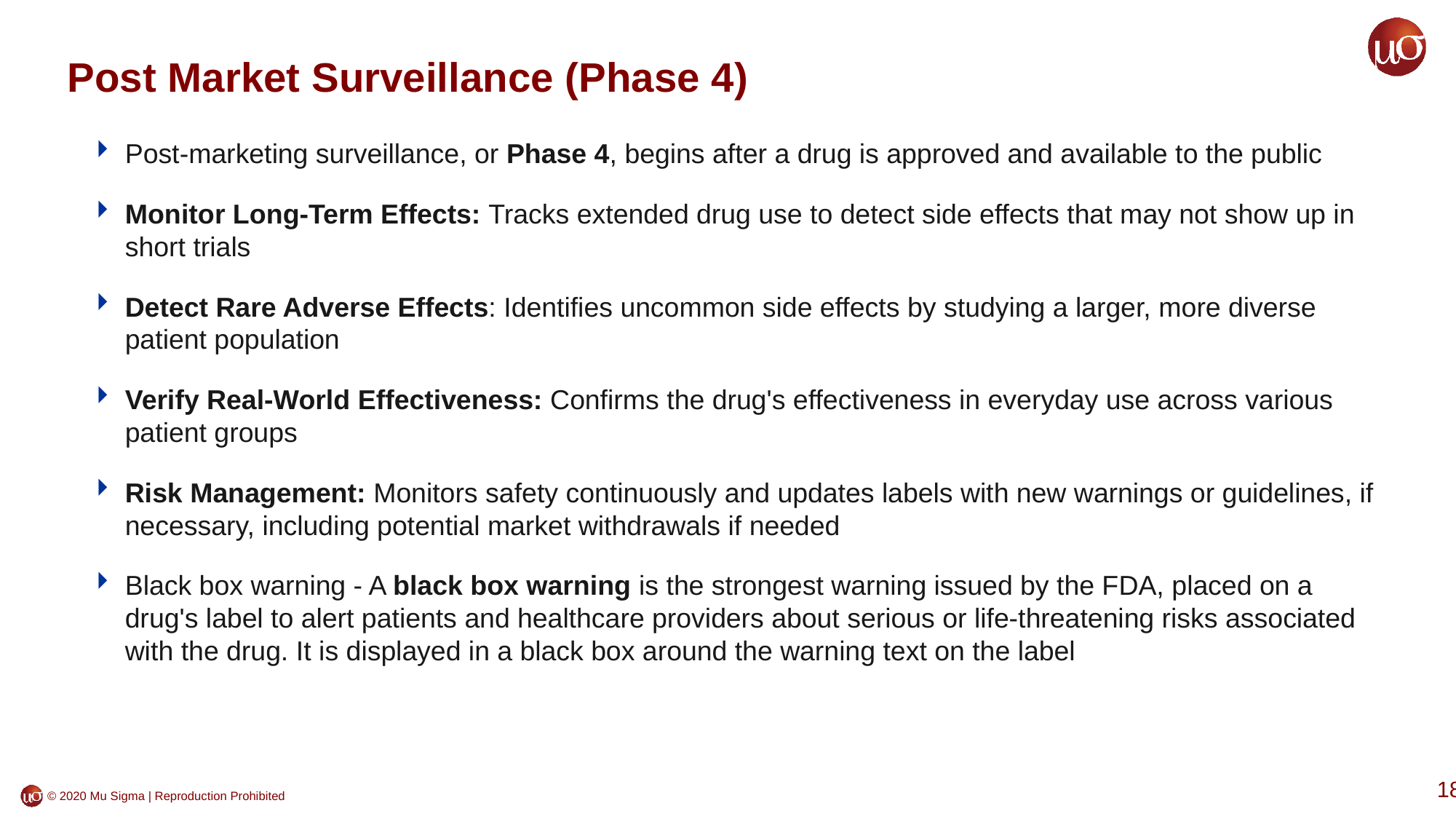

# Post Market Surveillance (Phase 4)
Post-marketing surveillance, or Phase 4, begins after a drug is approved and available to the public
Monitor Long-Term Effects: Tracks extended drug use to detect side effects that may not show up in short trials
Detect Rare Adverse Effects: Identifies uncommon side effects by studying a larger, more diverse patient population
Verify Real-World Effectiveness: Confirms the drug's effectiveness in everyday use across various patient groups
Risk Management: Monitors safety continuously and updates labels with new warnings or guidelines, if necessary, including potential market withdrawals if needed
Black box warning - A black box warning is the strongest warning issued by the FDA, placed on a drug's label to alert patients and healthcare providers about serious or life-threatening risks associated with the drug. It is displayed in a black box around the warning text on the label